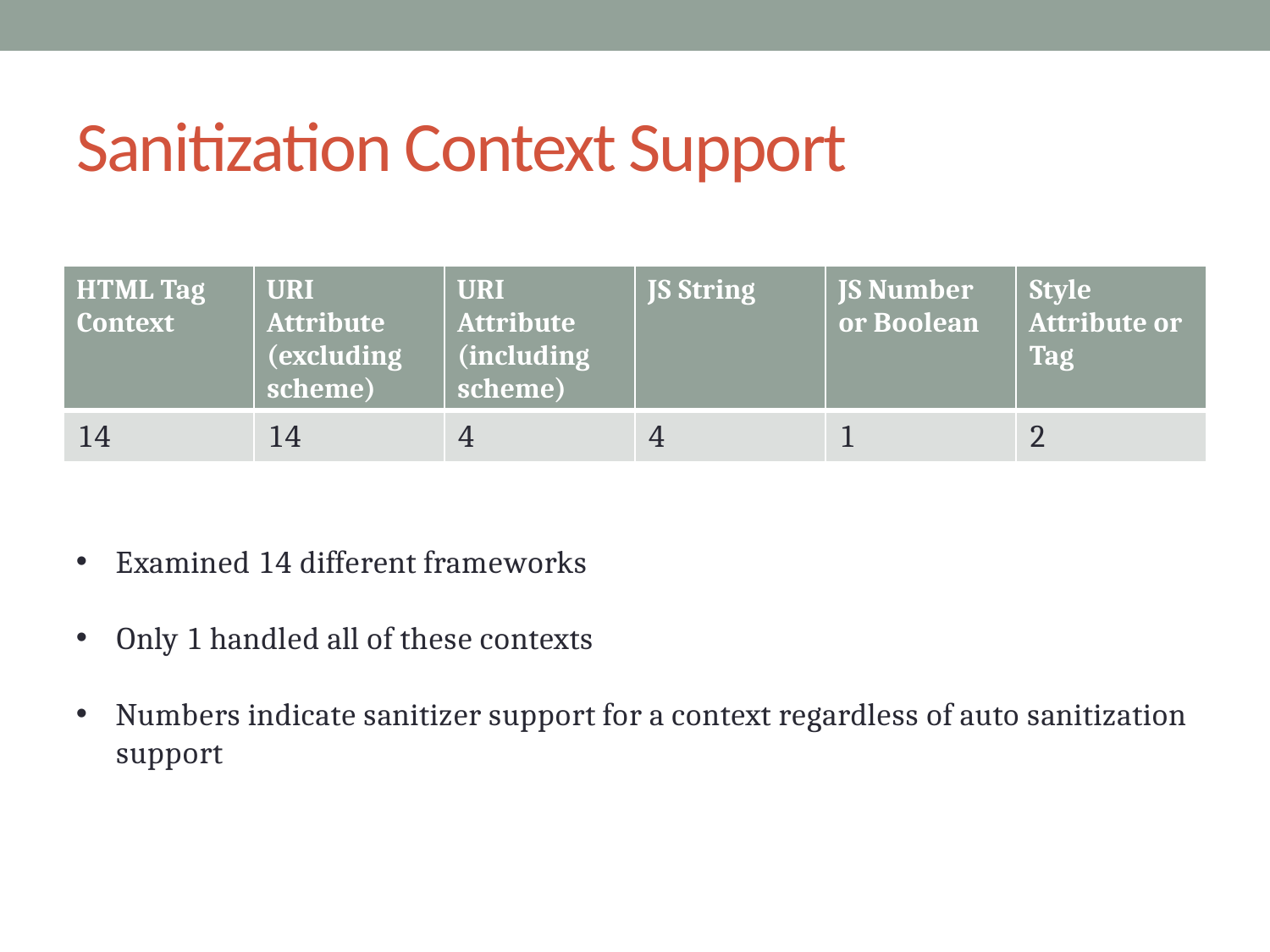

# Sanitization Context Support
| HTML Tag Context | URI Attribute (excluding scheme) | URI Attribute (including scheme) | JS String | JS Number or Boolean | Style Attribute or Tag |
| --- | --- | --- | --- | --- | --- |
| 14 | 14 | 4 | 4 | 1 | 2 |

Examined 14 different frameworks

Only 1 handled all of these contexts

Numbers indicate sanitizer support for a context regardless of auto sanitization support